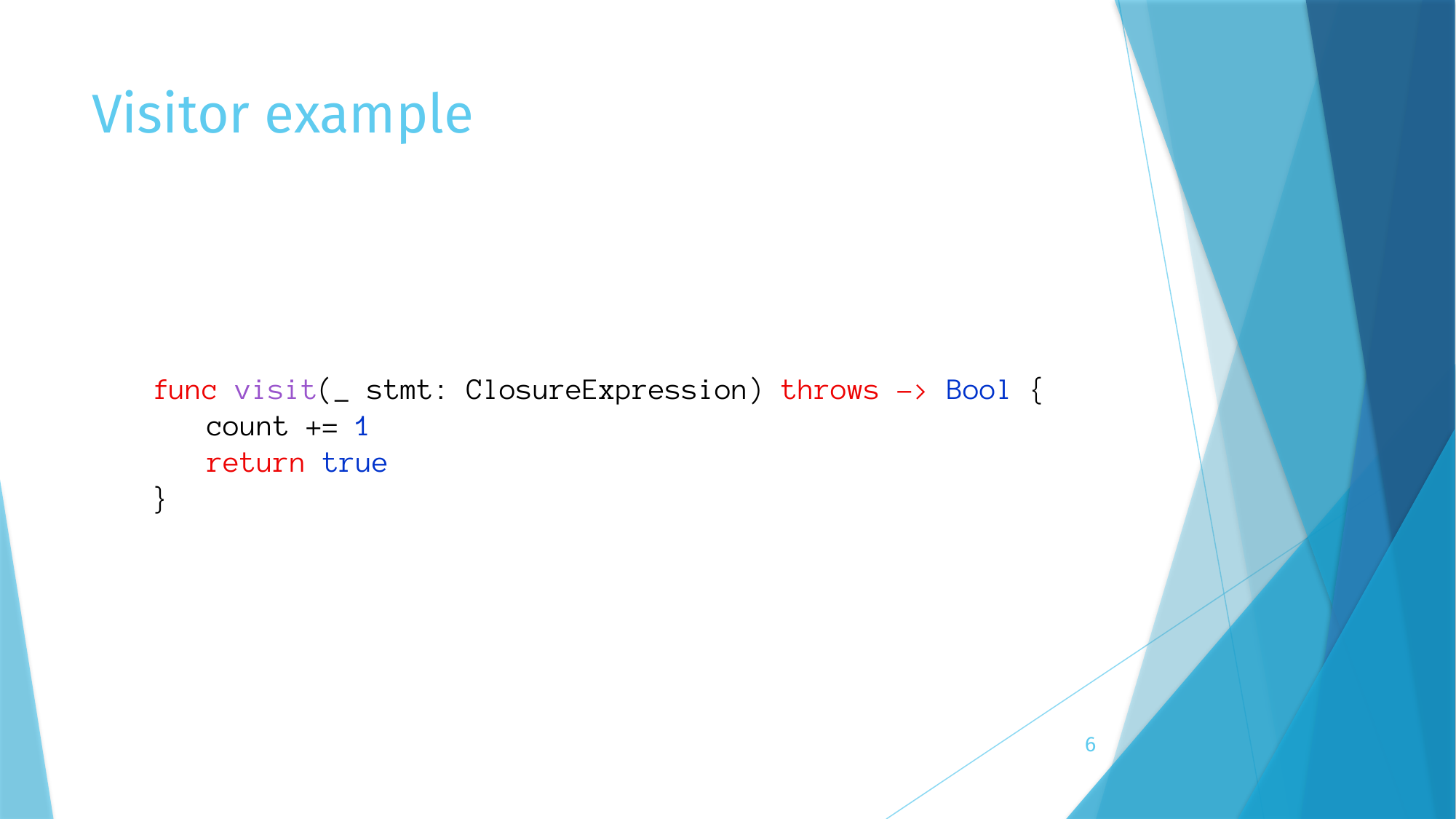

# Visitor example
func visit(_ stmt: ClosureExpression) throws -> Bool {
count += 1
return true
}
6